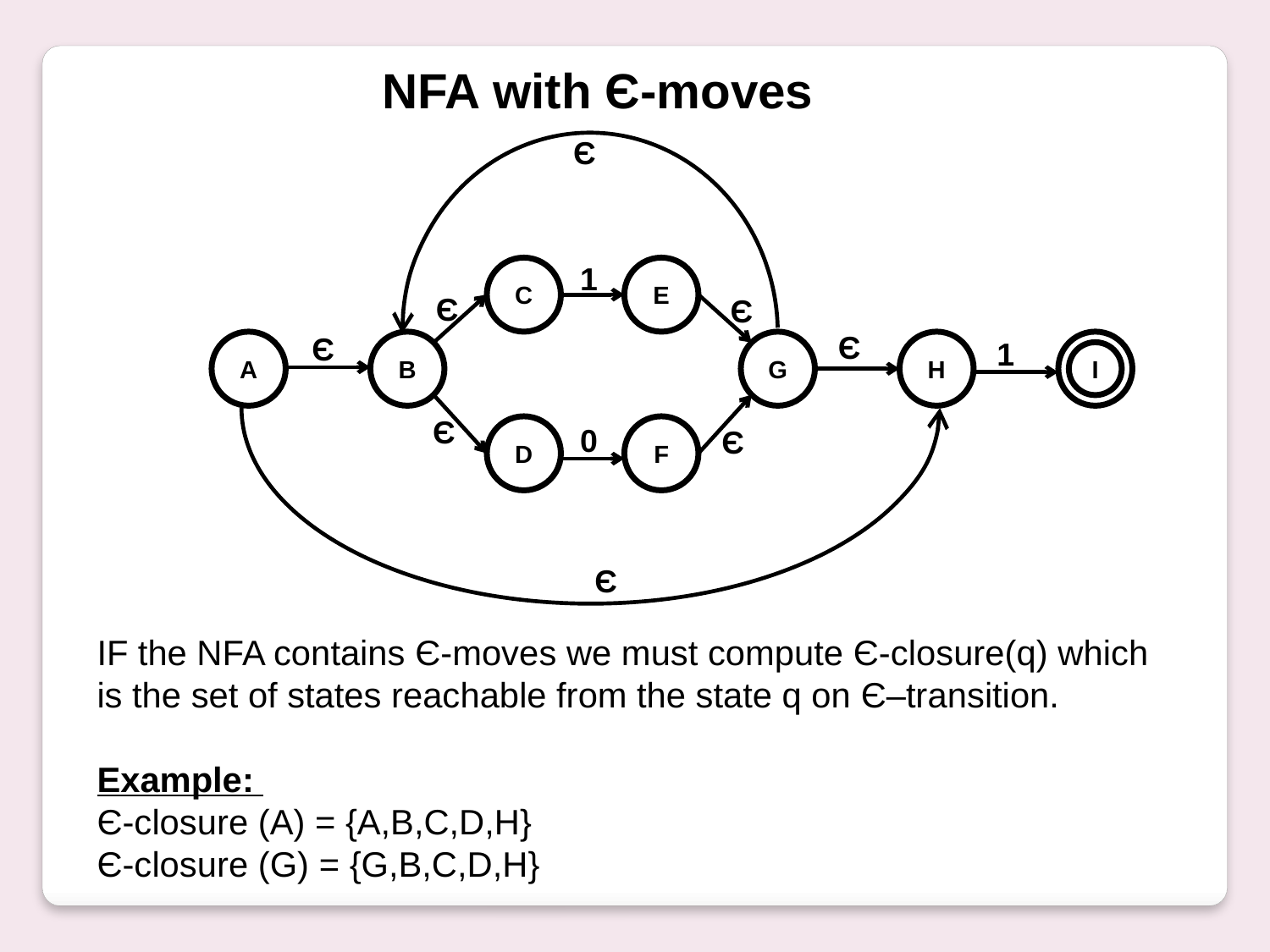

NFA with Є-moves
Є

1
C
E
Є
Є
Є
Є
1
A
B
G
H
I

Є
0
D
F
Є
Є
IF the NFA contains Є-moves we must compute Є-closure(q) which
is the set of states reachable from the state q on Є–transition.

Example:
Є-closure (A) = {A,B,C,D,H}
Є-closure (G) = {G,B,C,D,H}